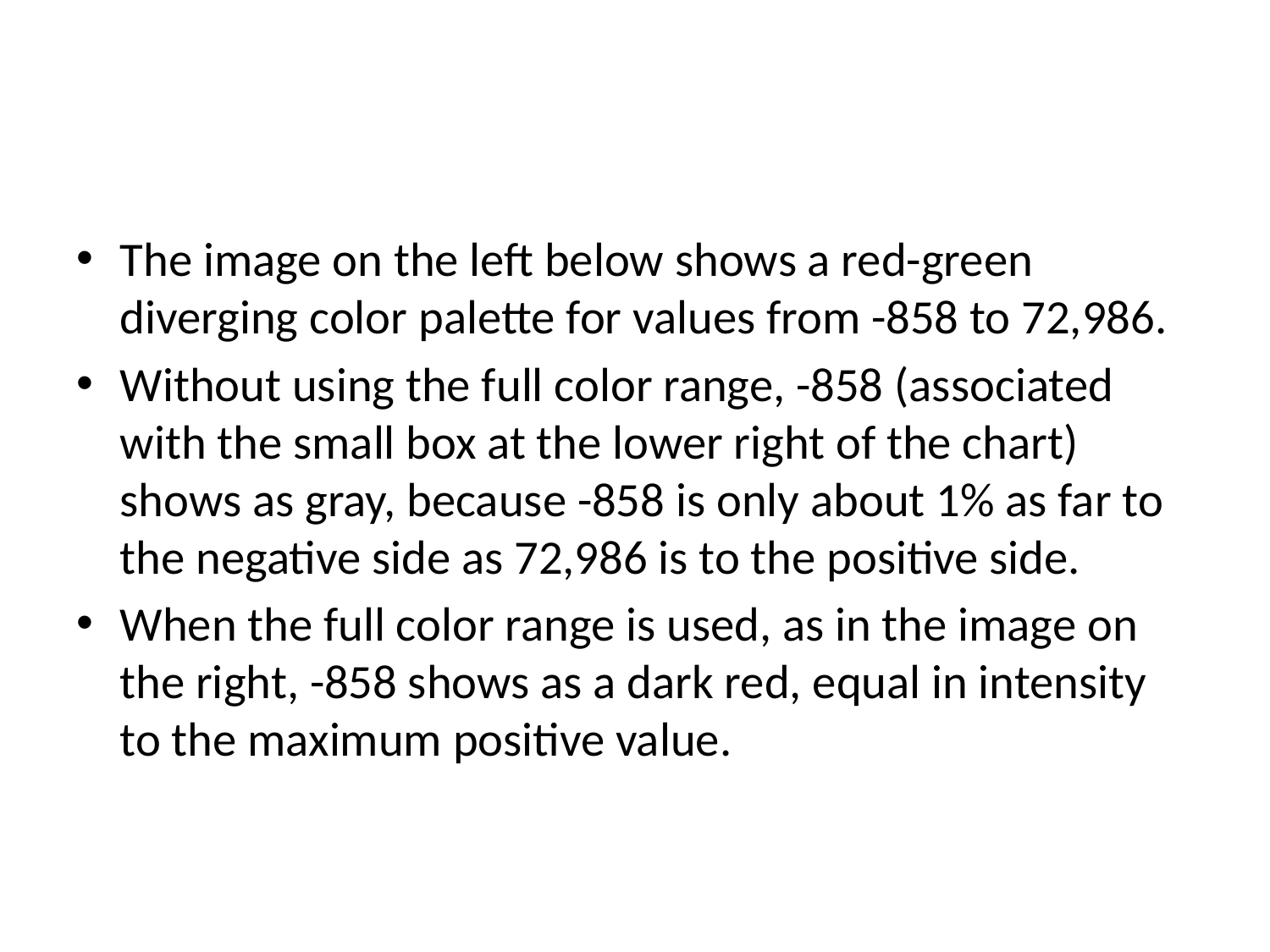

#
The image on the left below shows a red-green diverging color palette for values from -858 to 72,986.
Without using the full color range, -858 (associated with the small box at the lower right of the chart) shows as gray, because -858 is only about 1% as far to the negative side as 72,986 is to the positive side.
When the full color range is used, as in the image on the right, -858 shows as a dark red, equal in intensity to the maximum positive value.